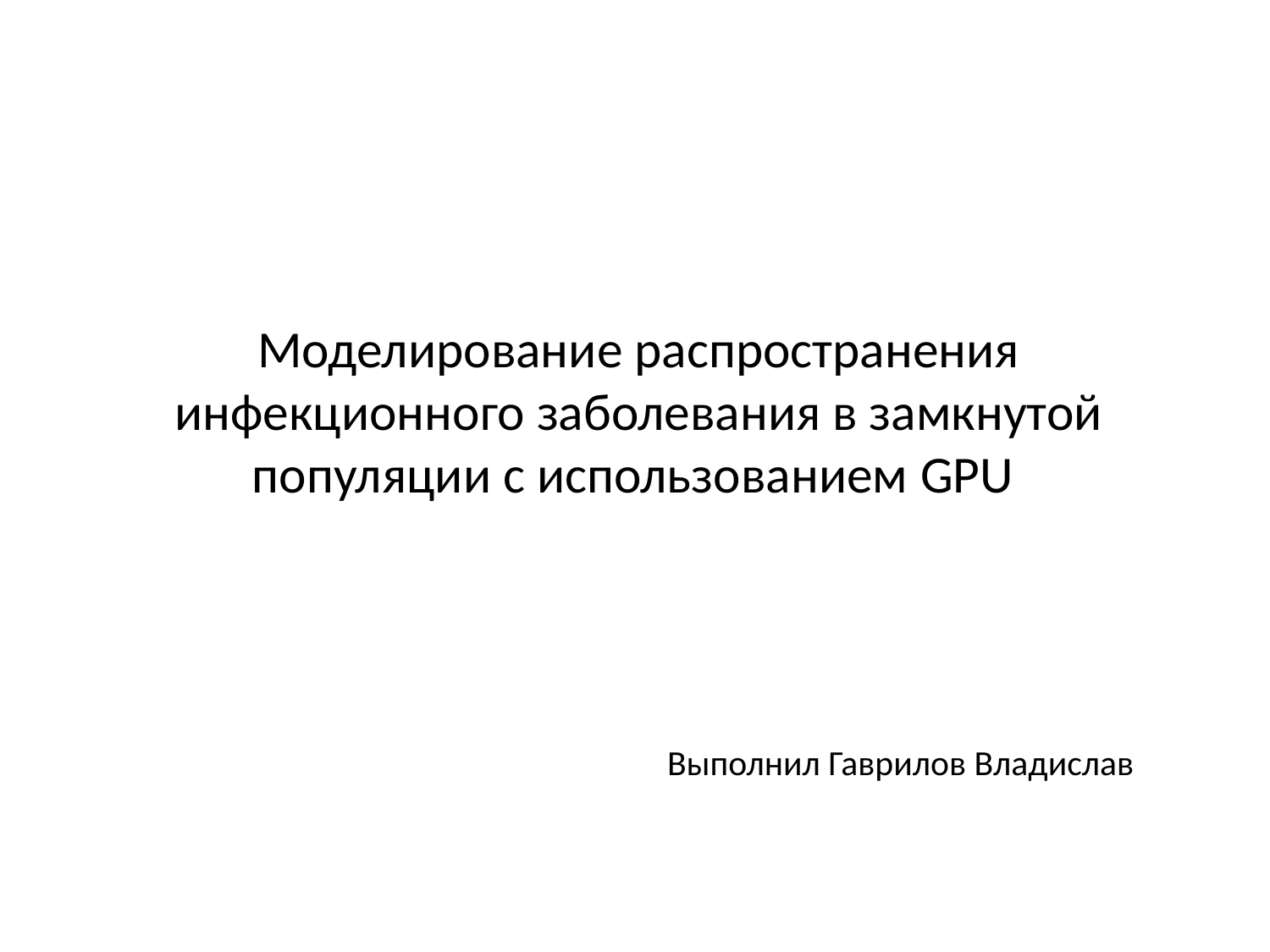

# Моделирование распространения инфекционного заболевания в замкнутой популяции с использованием GPU
Выполнил Гаврилов Владислав